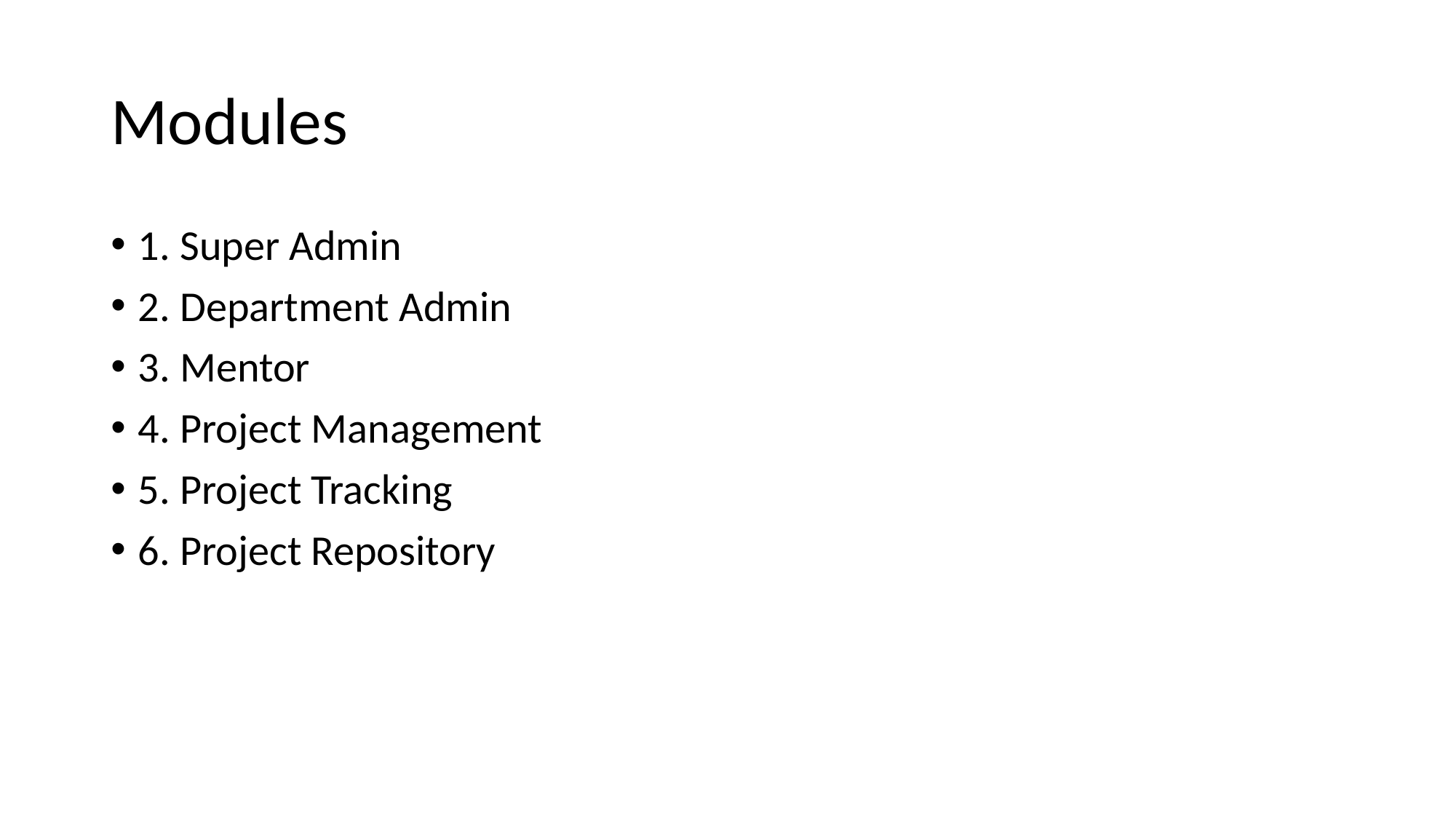

# Modules
1. Super Admin
2. Department Admin
3. Mentor
4. Project Management
5. Project Tracking
6. Project Repository